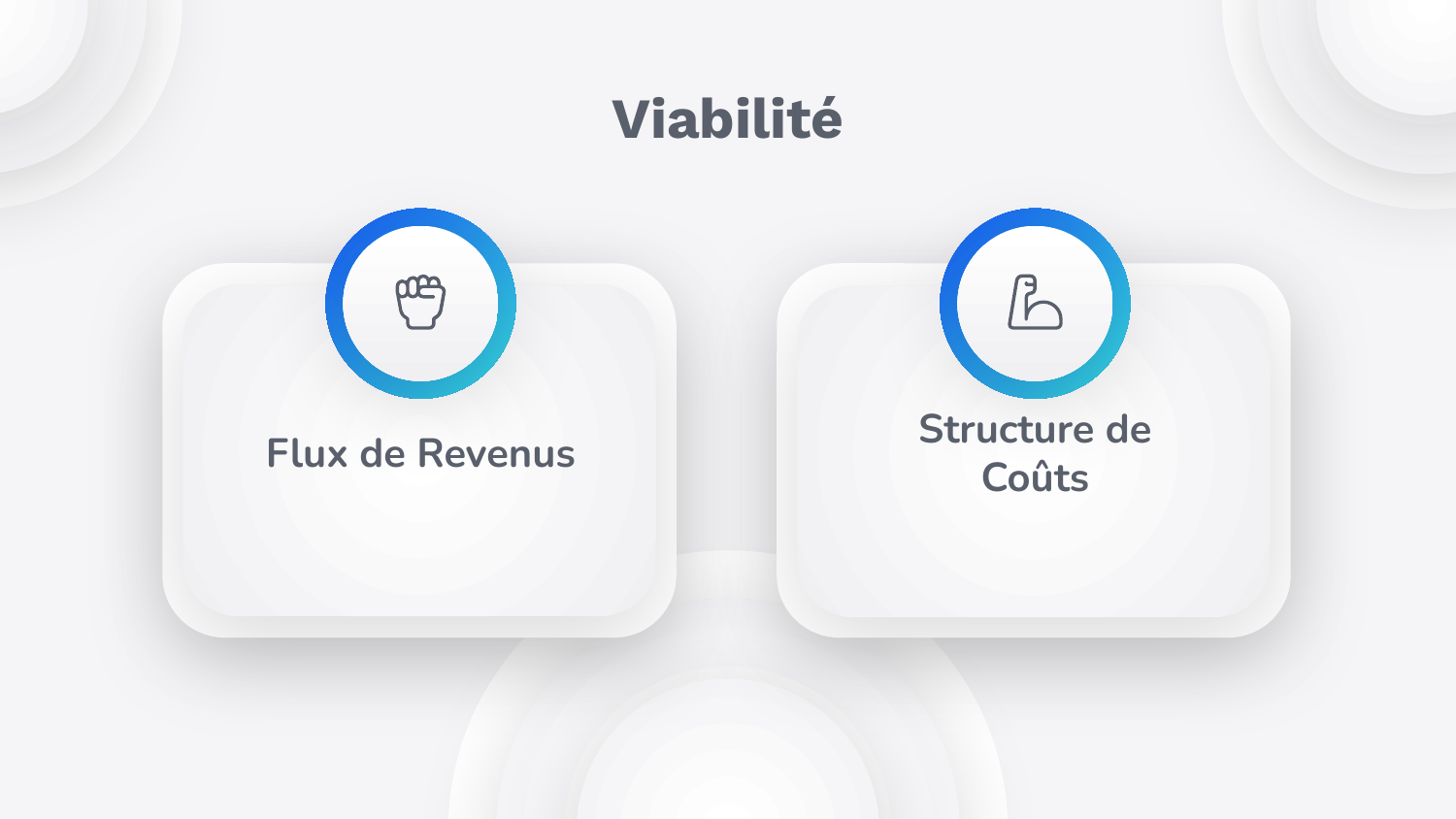

# Viabilité

Flux de Revenus
Structure de Coûts